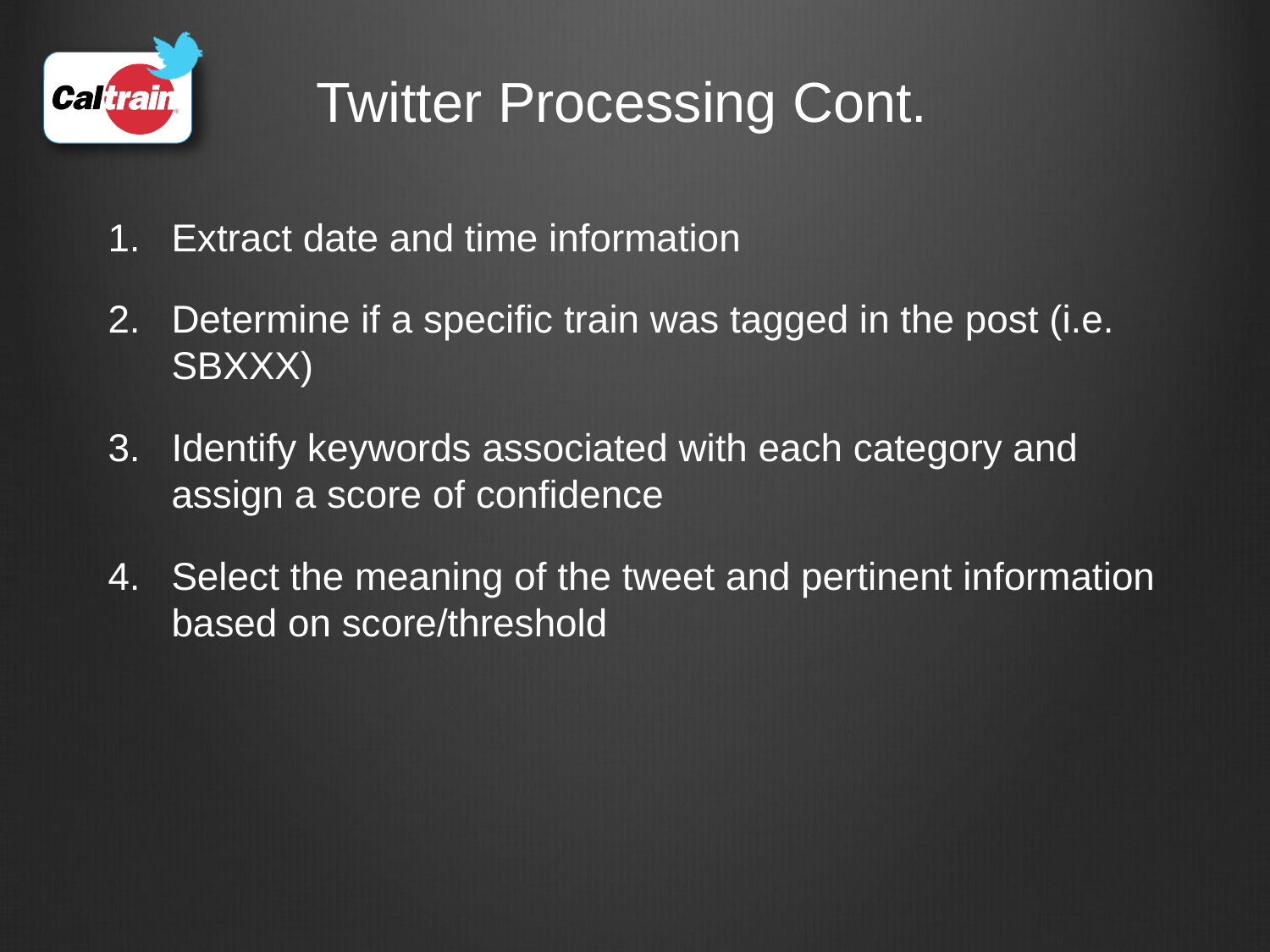

# Twitter Processing Cont.
Extract date and time information
Determine if a specific train was tagged in the post (i.e. SBXXX)
Identify keywords associated with each category and assign a score of confidence
Select the meaning of the tweet and pertinent information based on score/threshold